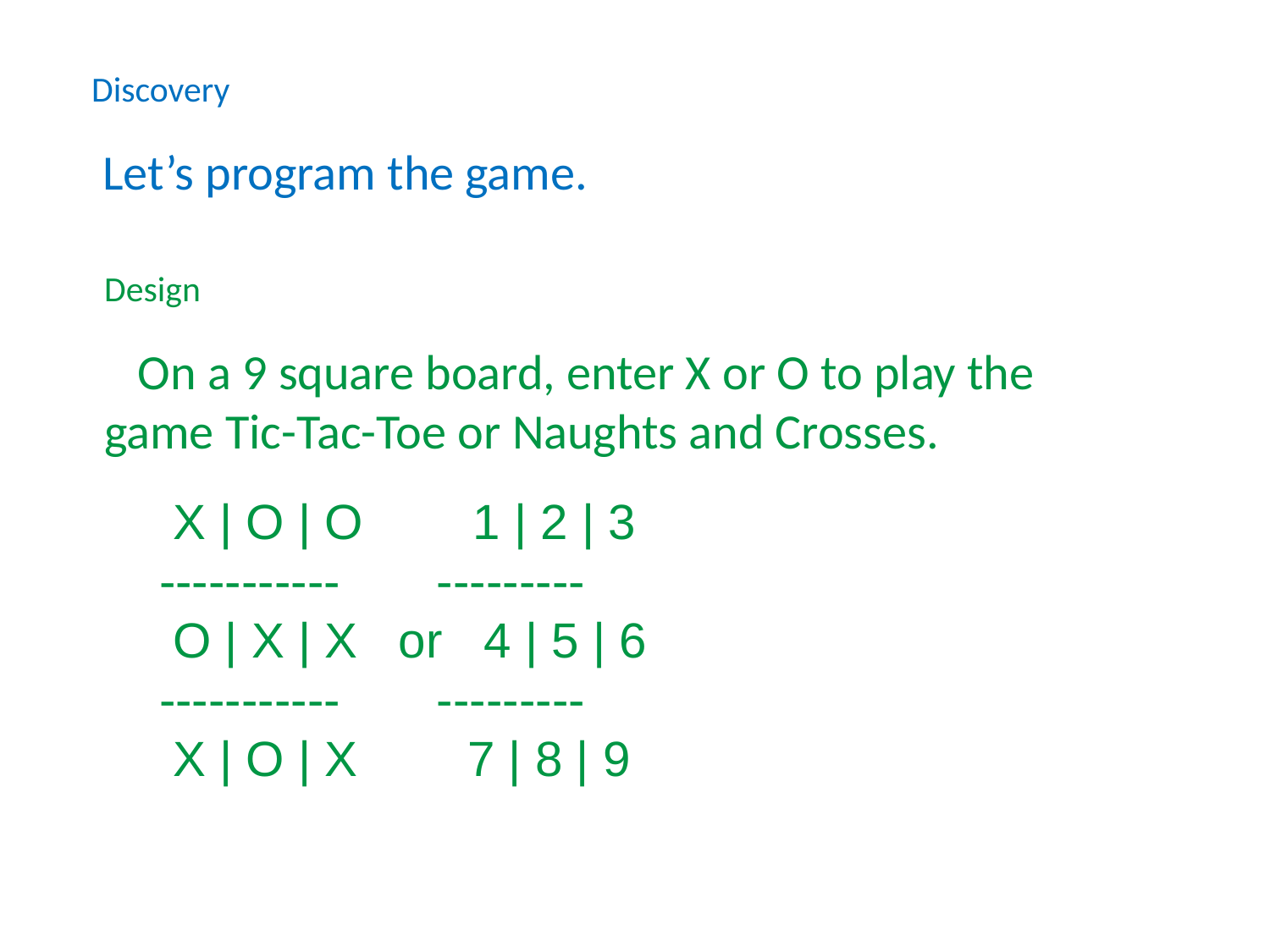

Discovery
 Let’s program the game.
Design
   On a 9 square board, enter X or O to play the game Tic-Tac-Toe or Naughts and Crosses.
     X | O | O        1 | 2 | 3
    -----------       ---------
     O | X | X   or   4 | 5 | 6
    -----------       ---------
     X | O | X        7 | 8 | 9